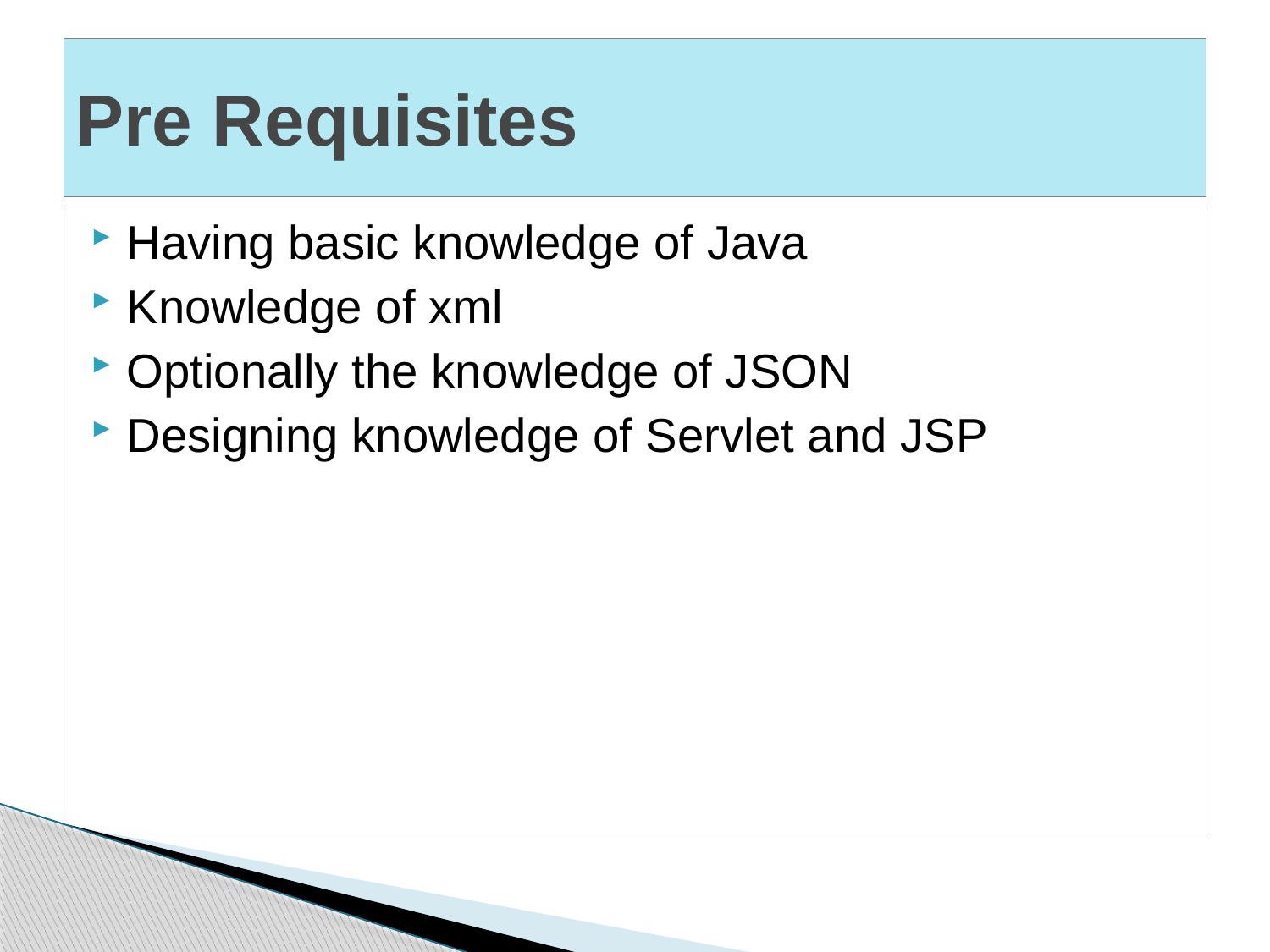

# Pre Requisites
Having basic knowledge of Java
Knowledge of xml
Optionally the knowledge of JSON
Designing knowledge of Servlet and JSP